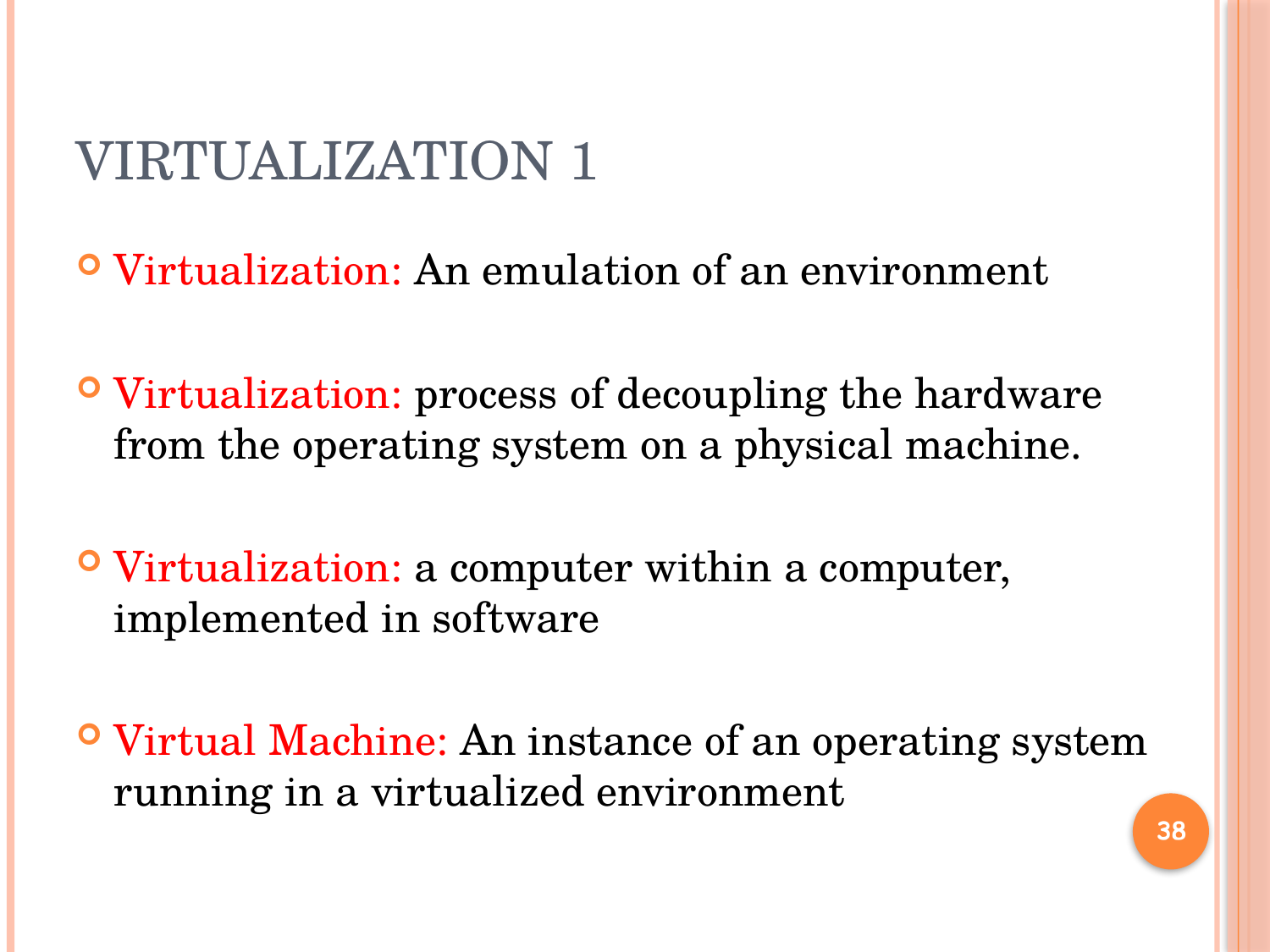

# Virtualization 1

Virtualization: An emulation of an environment

Virtualization: process of decoupling the hardware from the operating system on a physical machine.

Virtualization: a computer within a computer, implemented in software

Virtual Machine: An instance of an operating system running in a virtualized environment
38